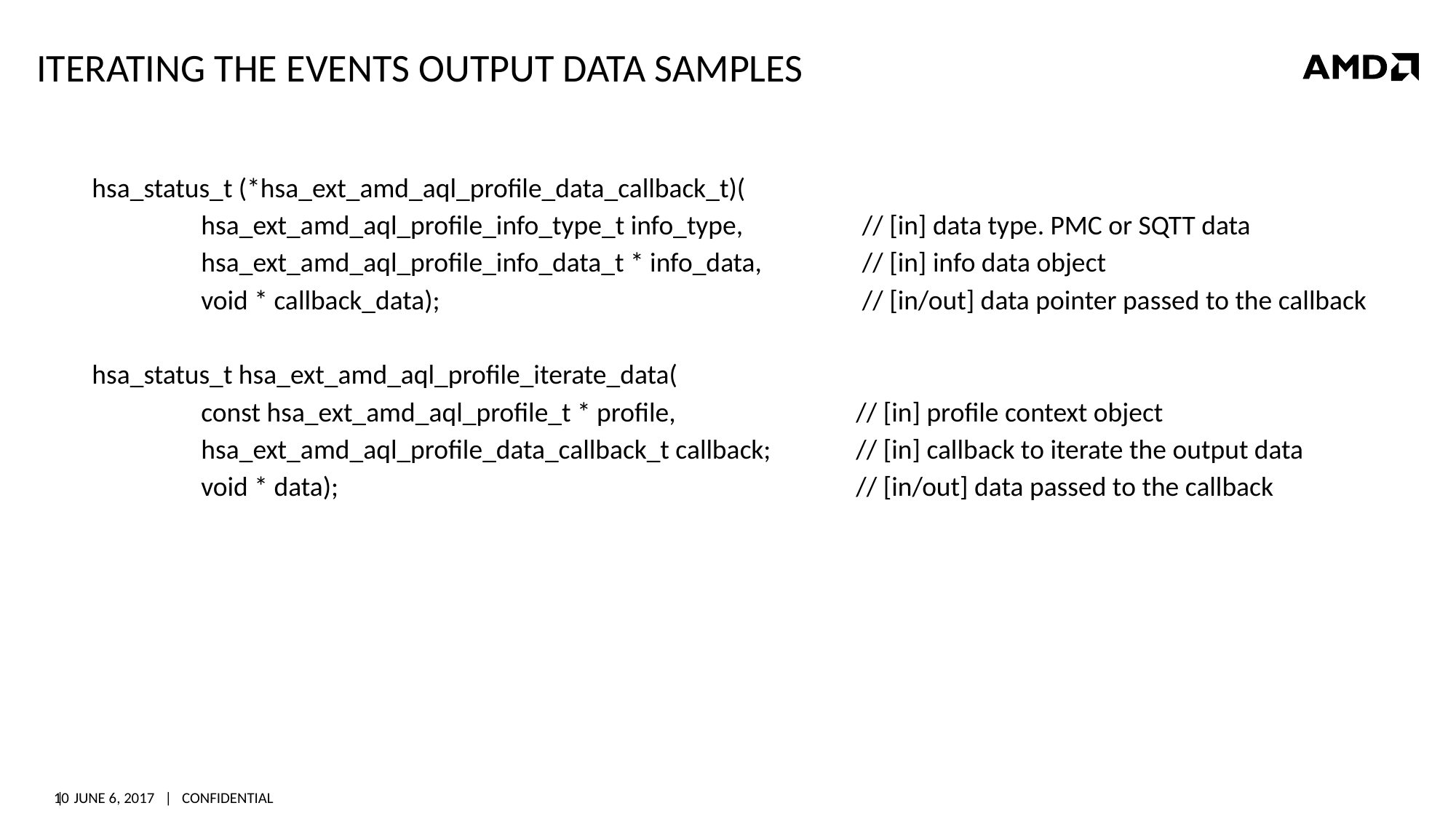

# Iterating the events output data samples
hsa_status_t (*hsa_ext_amd_aql_profile_data_callback_t)(
	hsa_ext_amd_aql_profile_info_type_t info_type,		 // [in] data type. PMC or SQTT data
	hsa_ext_amd_aql_profile_info_data_t * info_data,	 // [in] info data object
	void * callback_data);				 // [in/out] data pointer passed to the callback

hsa_status_t hsa_ext_amd_aql_profile_iterate_data(
	const hsa_ext_amd_aql_profile_t * profile,		// [in] profile context object
	hsa_ext_amd_aql_profile_data_callback_t callback;	// [in] callback to iterate the output data
	void * data);                                                     		// [in/out] data passed to the callback